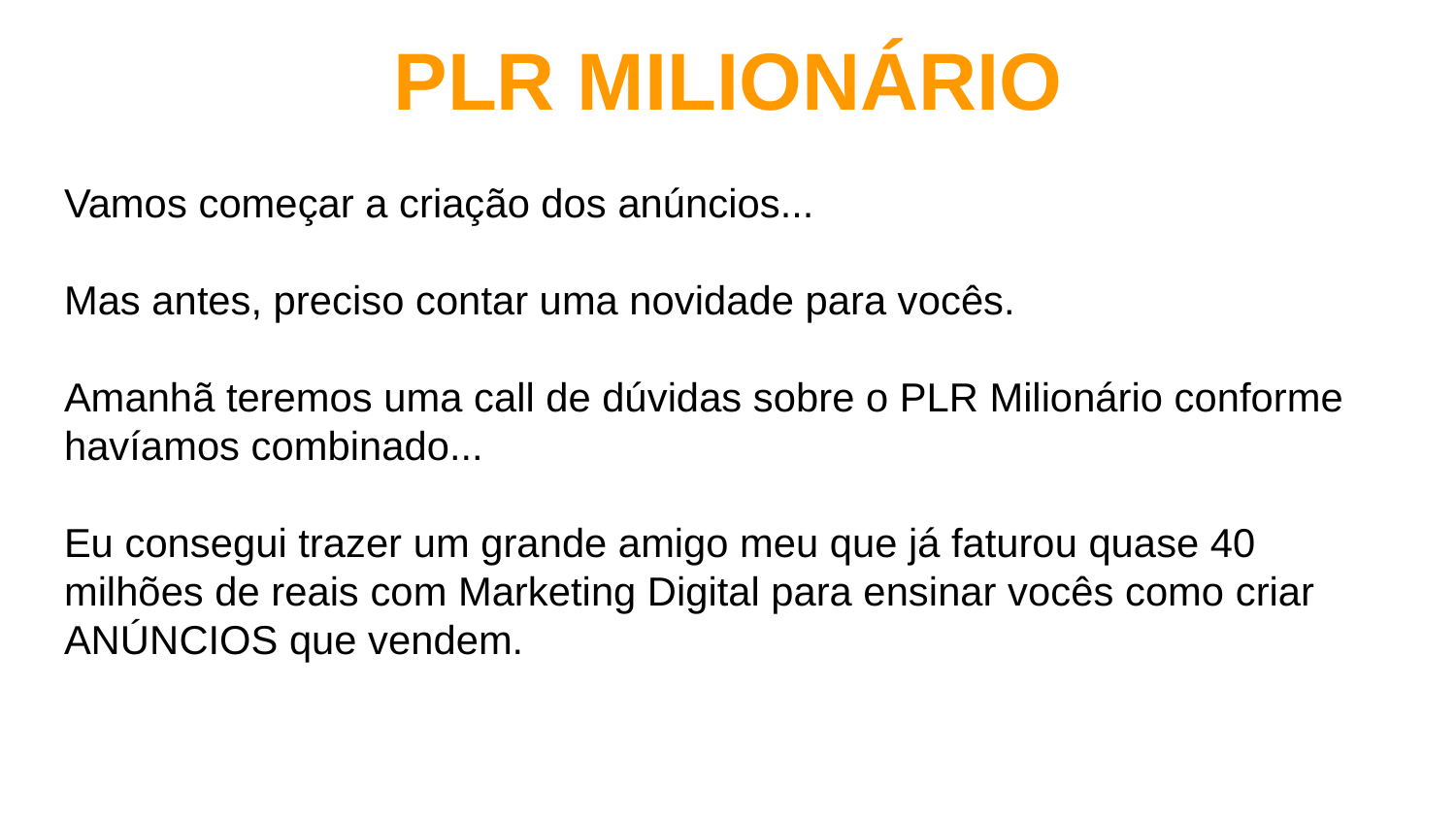

PLR MILIONÁRIO
Vamos começar a criação dos anúncios...

Mas antes, preciso contar uma novidade para vocês.

Amanhã teremos uma call de dúvidas sobre o PLR Milionário conforme havíamos combinado...

Eu consegui trazer um grande amigo meu que já faturou quase 40 milhões de reais com Marketing Digital para ensinar vocês como criar ANÚNCIOS que vendem.